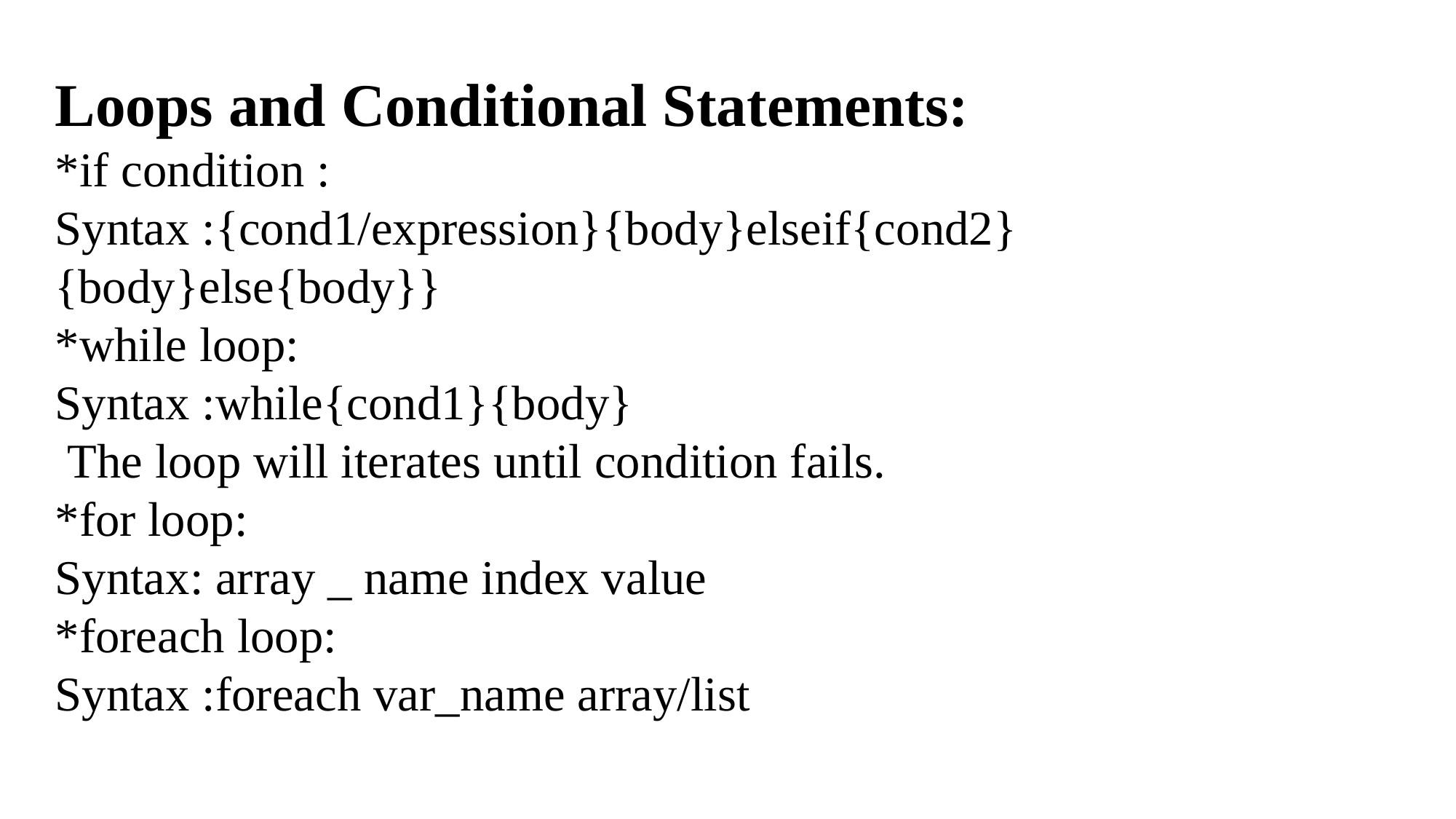

Loops and Conditional Statements:
*if condition :
Syntax :{cond1/expression}{body}elseif{cond2}{body}else{body}}
*while loop:
Syntax :while{cond1}{body}
 The loop will iterates until condition fails.
*for loop:
Syntax: array _ name index value
*foreach loop:
Syntax :foreach var_name array/list